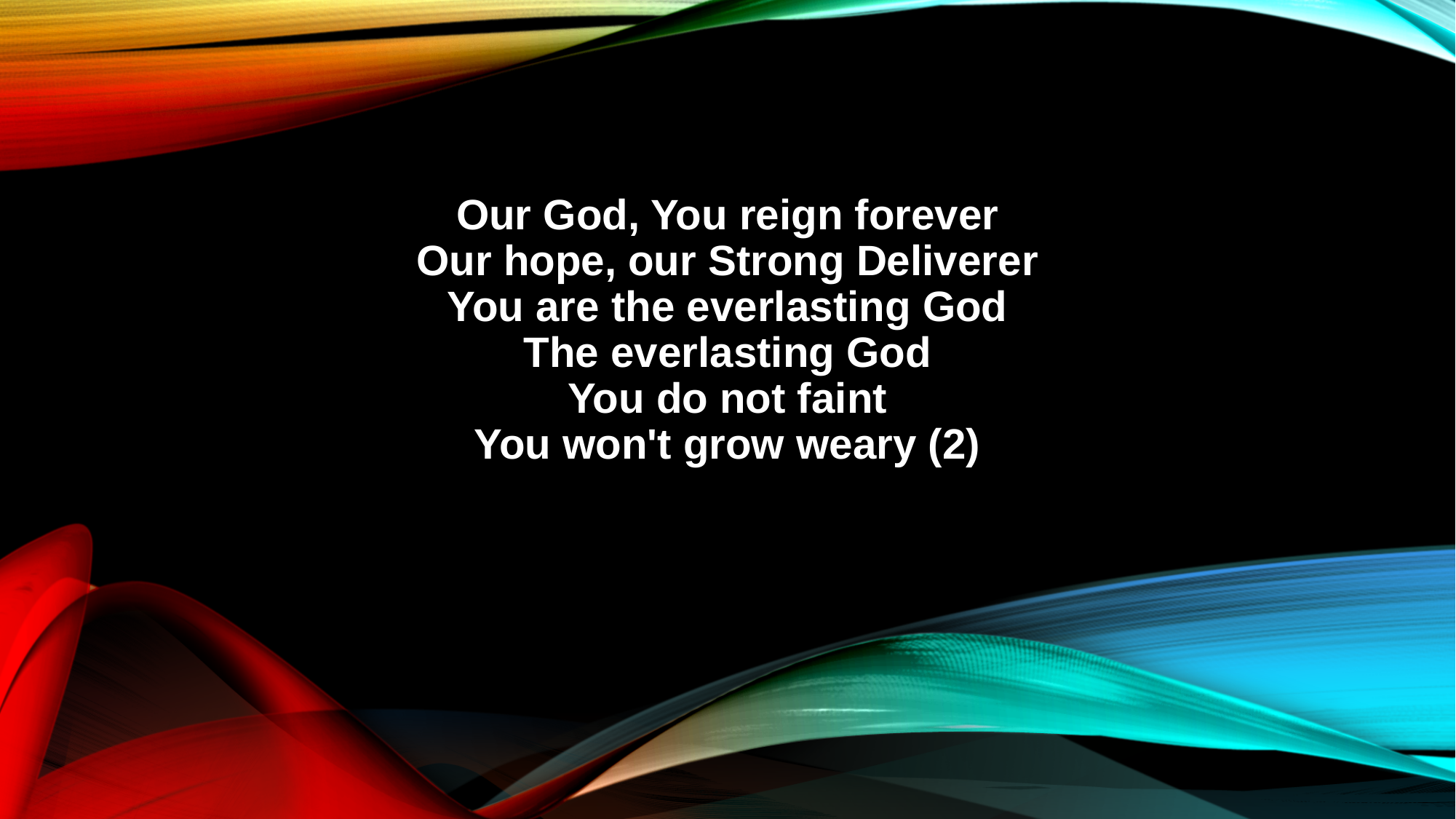

Our God, You reign forever
Our hope, our Strong Deliverer
You are the everlasting God
The everlasting God
You do not faint
You won't grow weary (2)